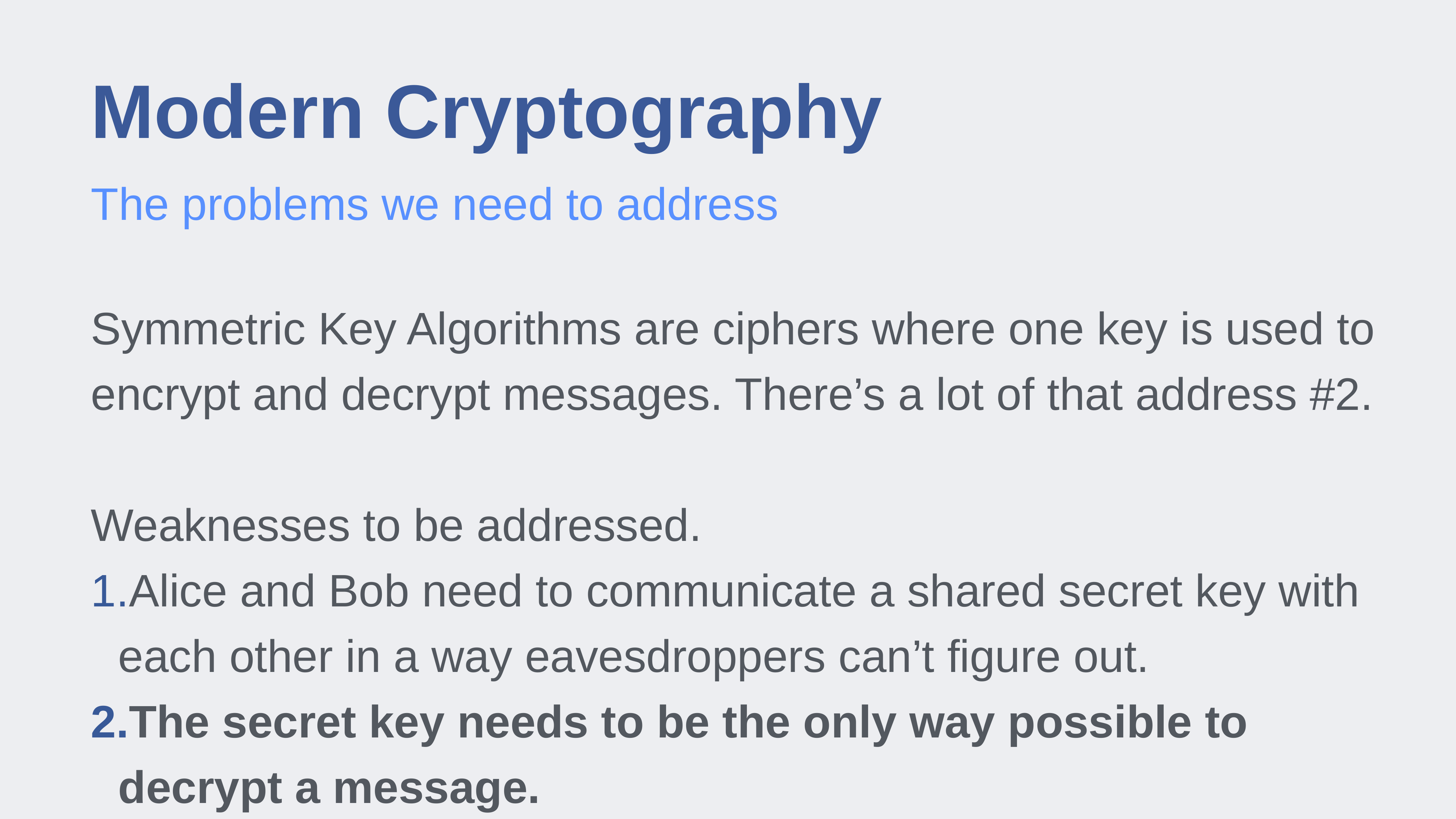

# Modern Cryptography
The problems we need to address
Symmetric Key Algorithms are ciphers where one key is used to encrypt and decrypt messages. There’s a lot of that address #2.

Weaknesses to be addressed.
Alice and Bob need to communicate a shared secret key with each other in a way eavesdroppers can’t figure out.
The secret key needs to be the only way possible to decrypt a message.